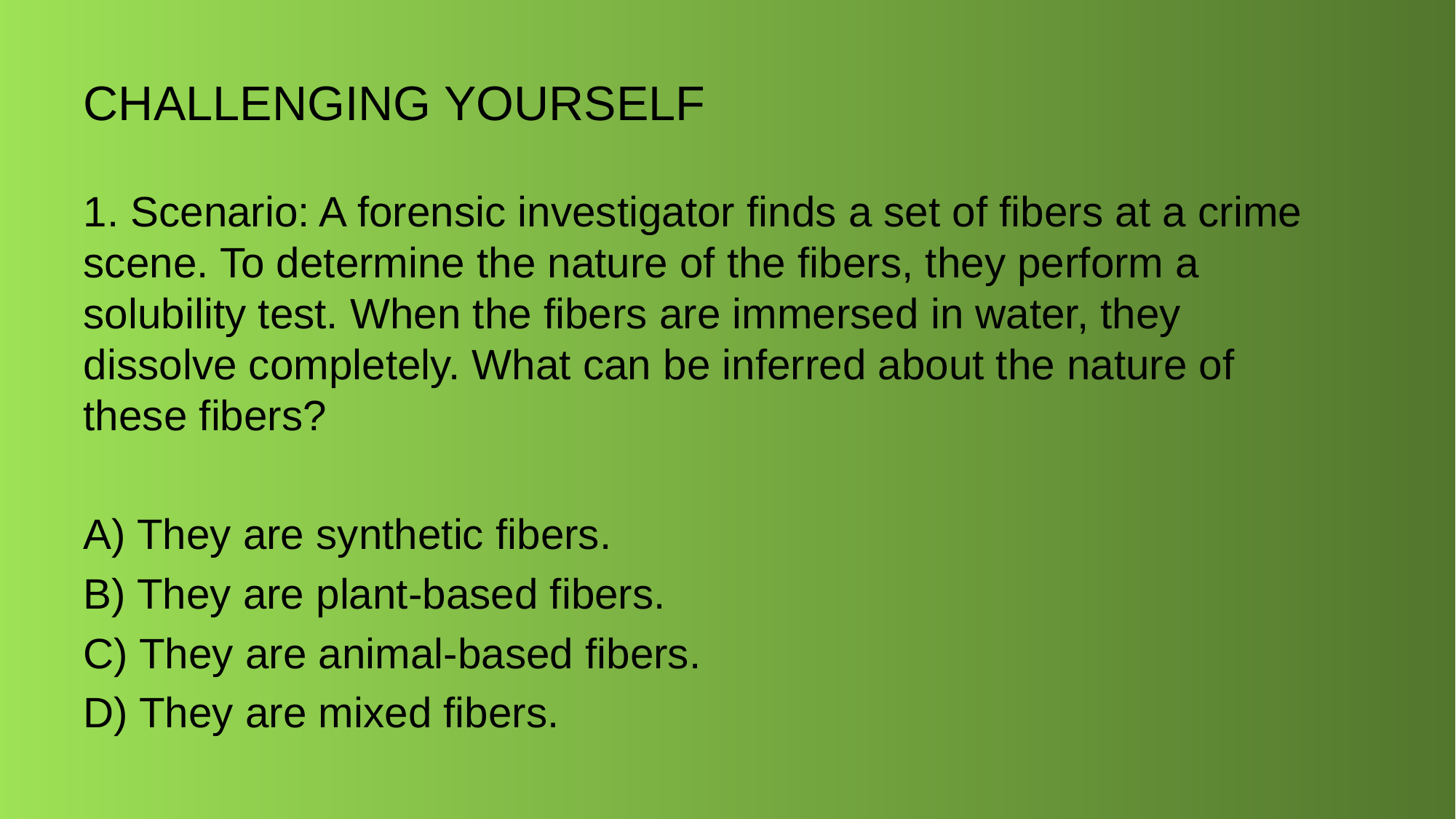

# CHALLENGING YOURSELF
1. Scenario: A forensic investigator finds a set of fibers at a crime scene. To determine the nature of the fibers, they perform a solubility test. When the fibers are immersed in water, they dissolve completely. What can be inferred about the nature of these fibers?

A) They are synthetic fibers.
B) They are plant-based fibers.
C) They are animal-based fibers.
D) They are mixed fibers.